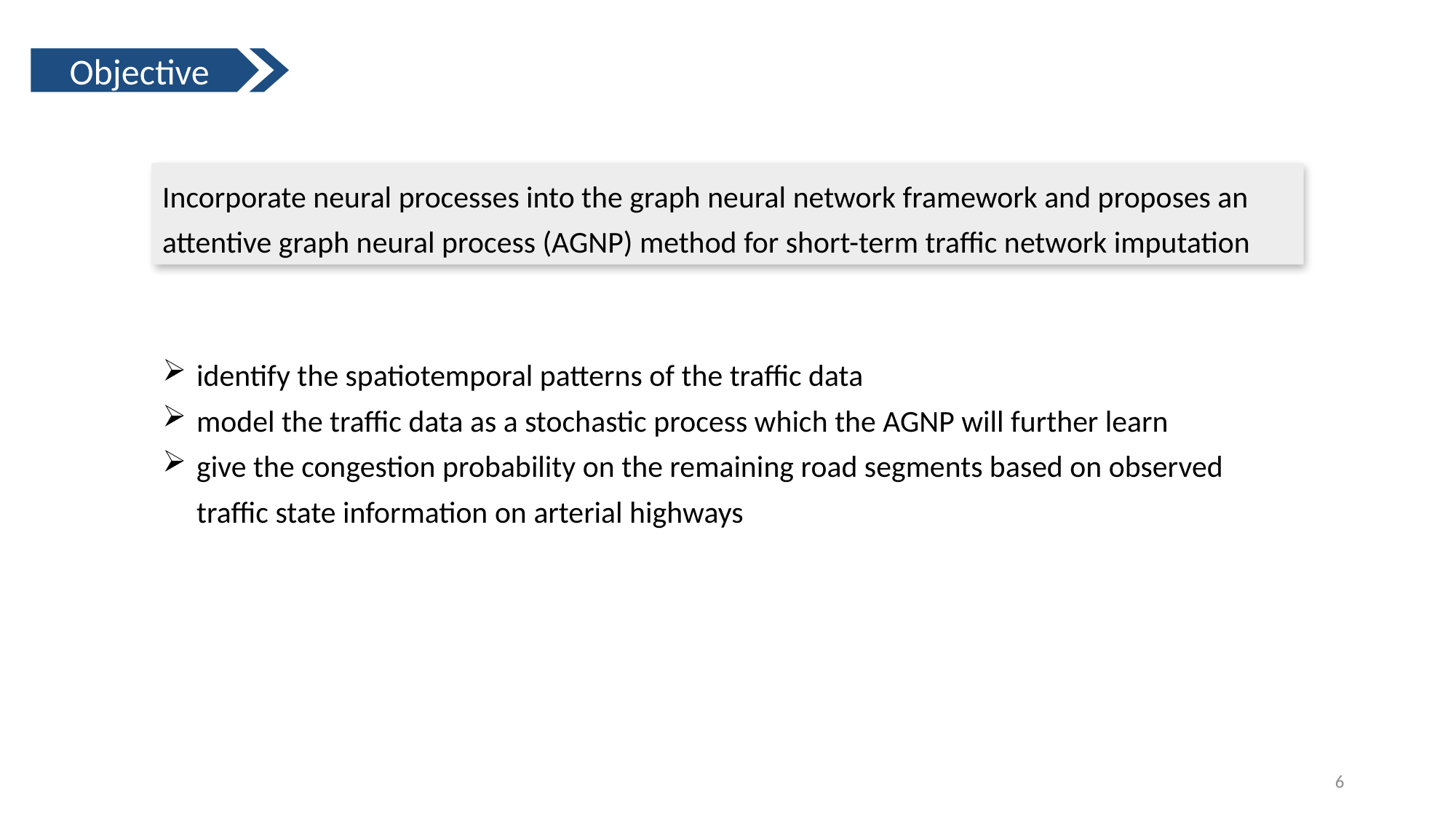

Objective

Incorporate neural processes into the graph neural network framework and proposes an attentive graph neural process (AGNP) method for short-term traffic network imputation
identify the spatiotemporal patterns of the traffic data
model the traffic data as a stochastic process which the AGNP will further learn
give the congestion probability on the remaining road segments based on observed traffic state information on arterial highways

6